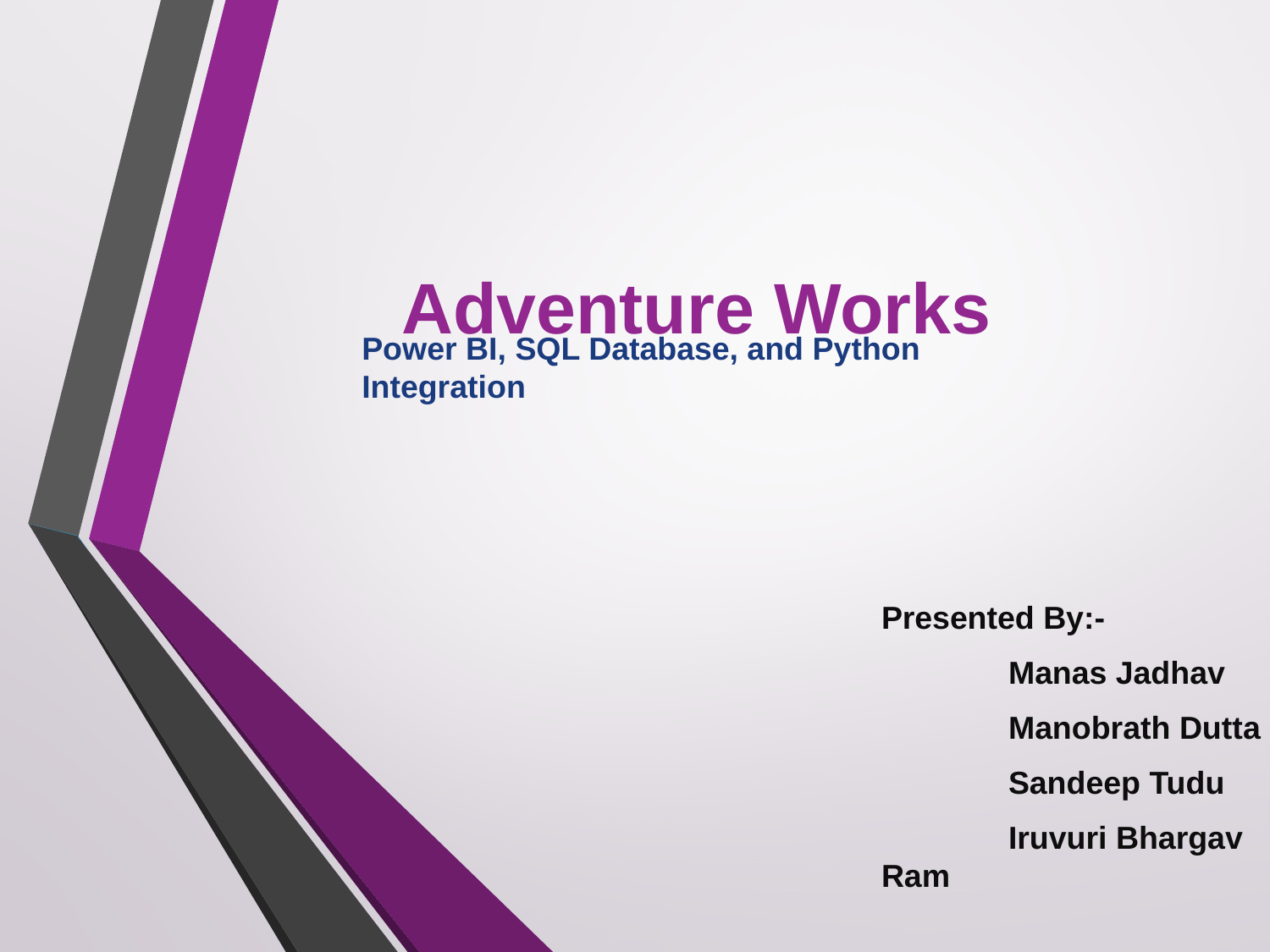

# Adventure Works
Power BI, SQL Database, and Python Integration
Presented By:-
	Manas Jadhav
	Manobrath Dutta
	Sandeep Tudu
	Iruvuri Bhargav Ram